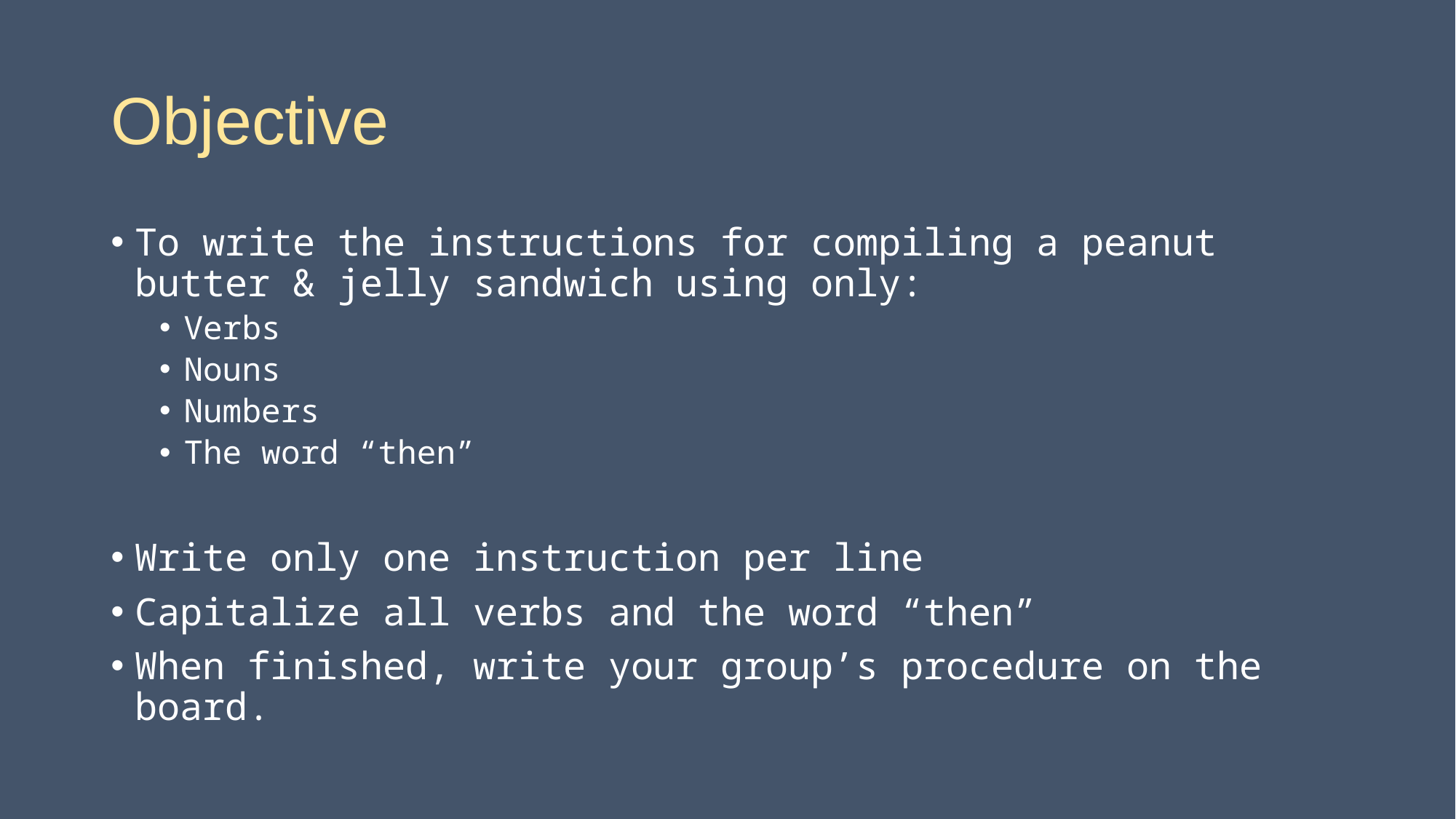

# Objective
To write the instructions for compiling a peanut butter & jelly sandwich using only:
Verbs
Nouns
Numbers
The word “then”

Write only one instruction per line
Capitalize all verbs and the word “then”
When finished, write your group’s procedure on the board.